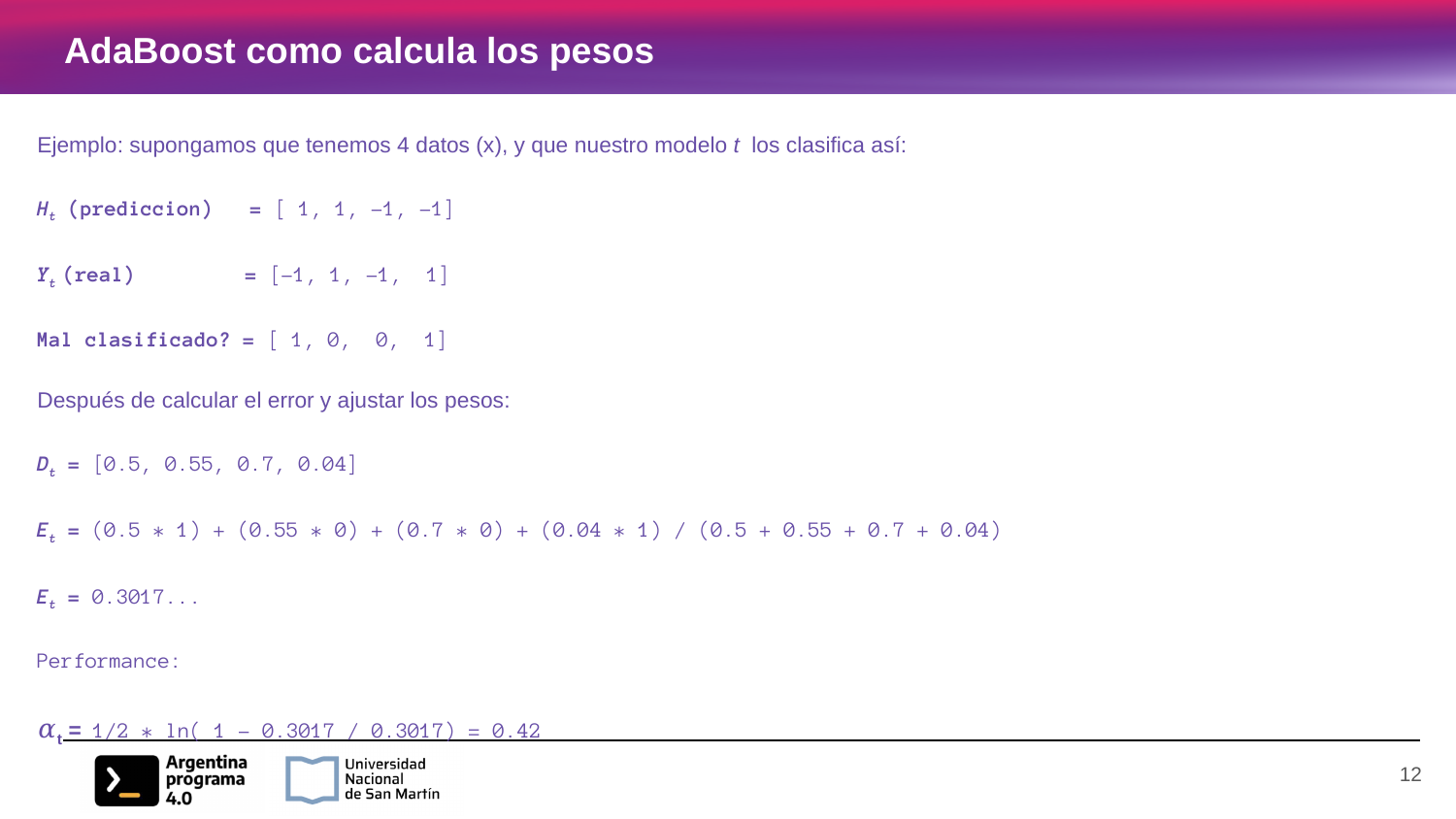

# AdaBoost como calcula los pesos
Ejemplo: supongamos que tenemos 4 datos (x), y que nuestro modelo t  los clasifica así:
Ht (prediccion)   = [ 1, 1, -1, -1]
Yt (real)         = [-1, 1, -1,  1]
Mal clasificado? = [ 1, 0,  0,  1]
Después de calcular el error y ajustar los pesos:
Dt = [0.5, 0.55, 0.7, 0.04]
Et = (0.5 * 1) + (0.55 * 0) + (0.7 * 0) + (0.04 * 1) / (0.5 + 0.55 + 0.7 + 0.04)
Et = 0.3017...
Performance:
𝛼t = 1/2 * ln( 1 - 0.3017 / 0.3017) = 0.42
12